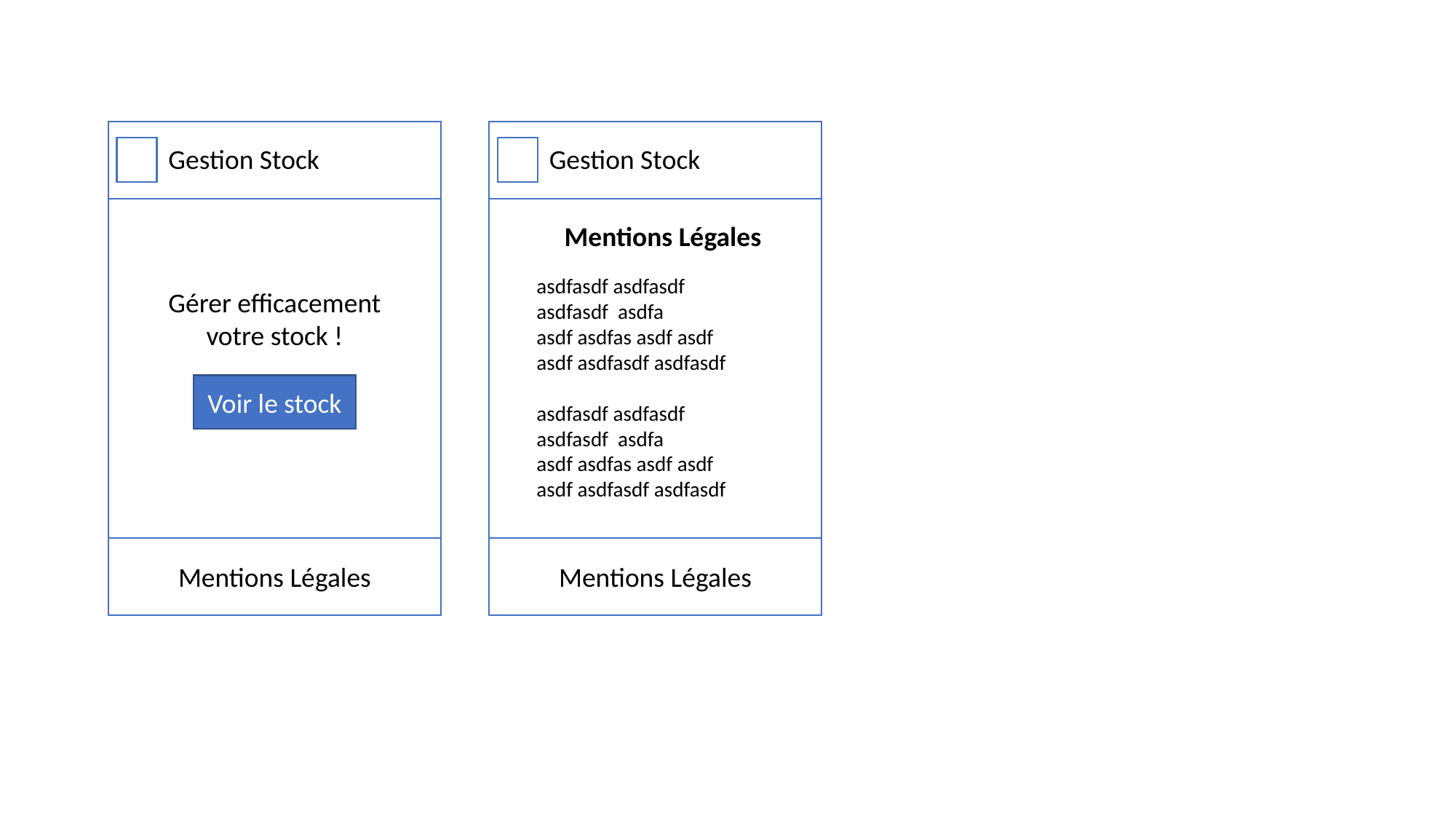

Gestion Stock
Gestion Stock

Mentions Légales
asdfasdf asdfasdf
asdfasdf  asdfa
asdf asdfas asdf asdf
asdf asdfasdf asdfasdf

asdfasdf asdfasdf
asdfasdf  asdfa
asdf asdfas asdf asdf
asdf asdfasdf asdfasdf

Gérer efficacement votre stock !
Voir le stock
Mentions Légales
Mentions Légales